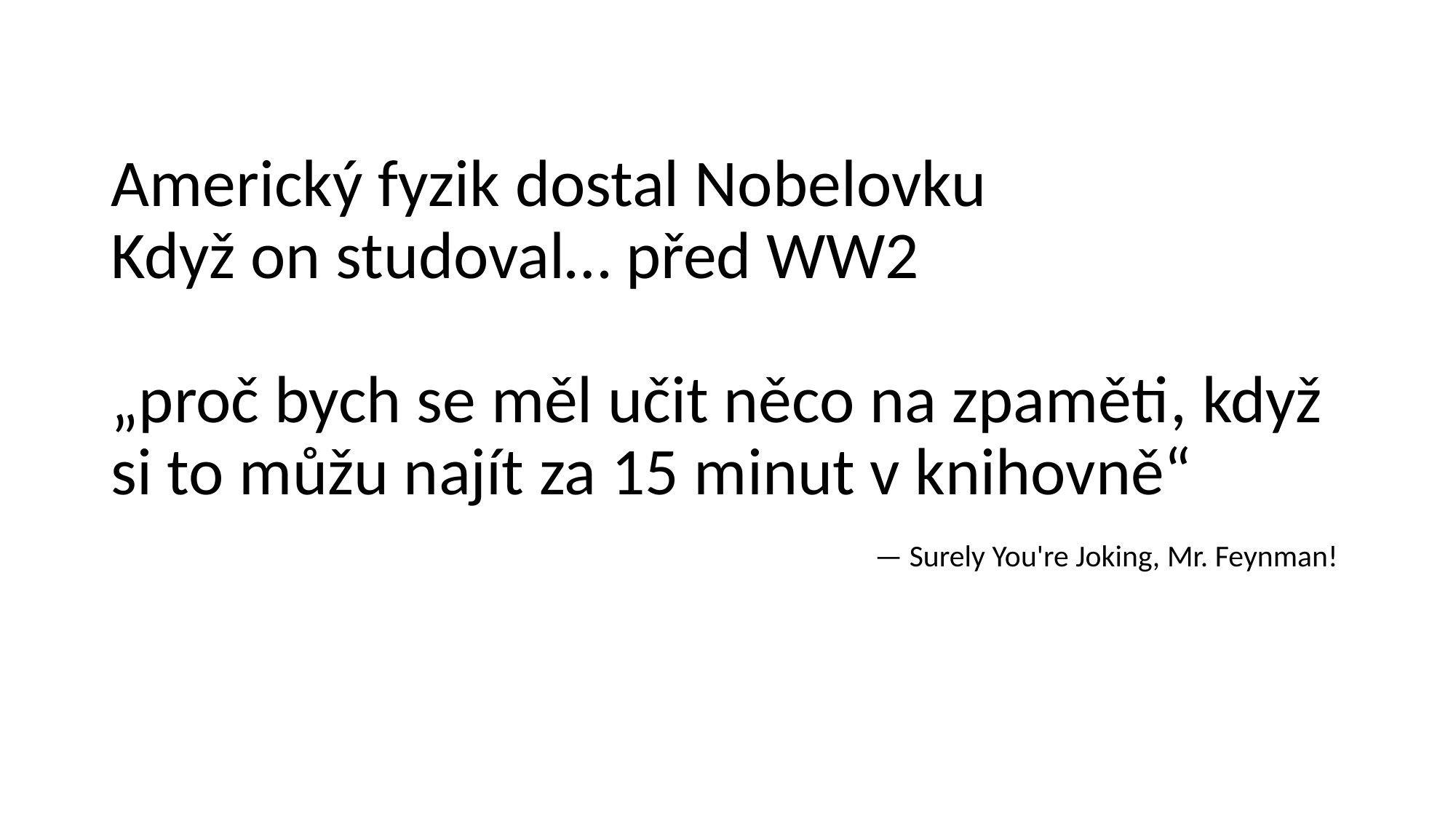

# Americký fyzik dostal Nobelovku Když on studoval… před WW2 „proč bych se měl učit něco na zpaměti, když si to můžu najít za 15 minut v knihovně“ — Surely You're Joking, Mr. Feynman!